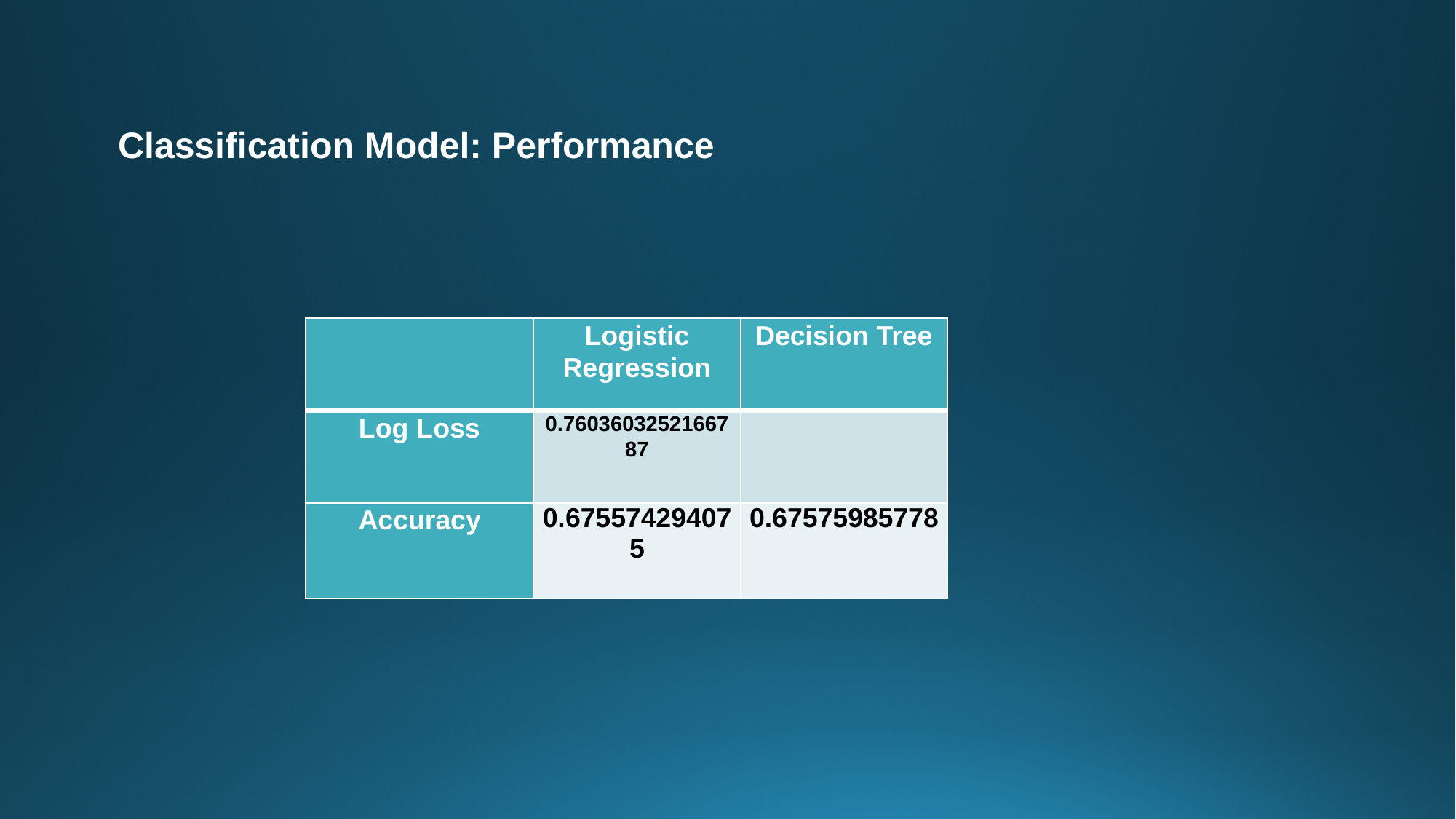

Classification Model: Performance
|  | Logistic Regression | Decision Tree |
| --- | --- | --- |
| Log Loss | 0.7603603252166787 |  |
| Accuracy | 0.675574294075 | 0.67575985778 |